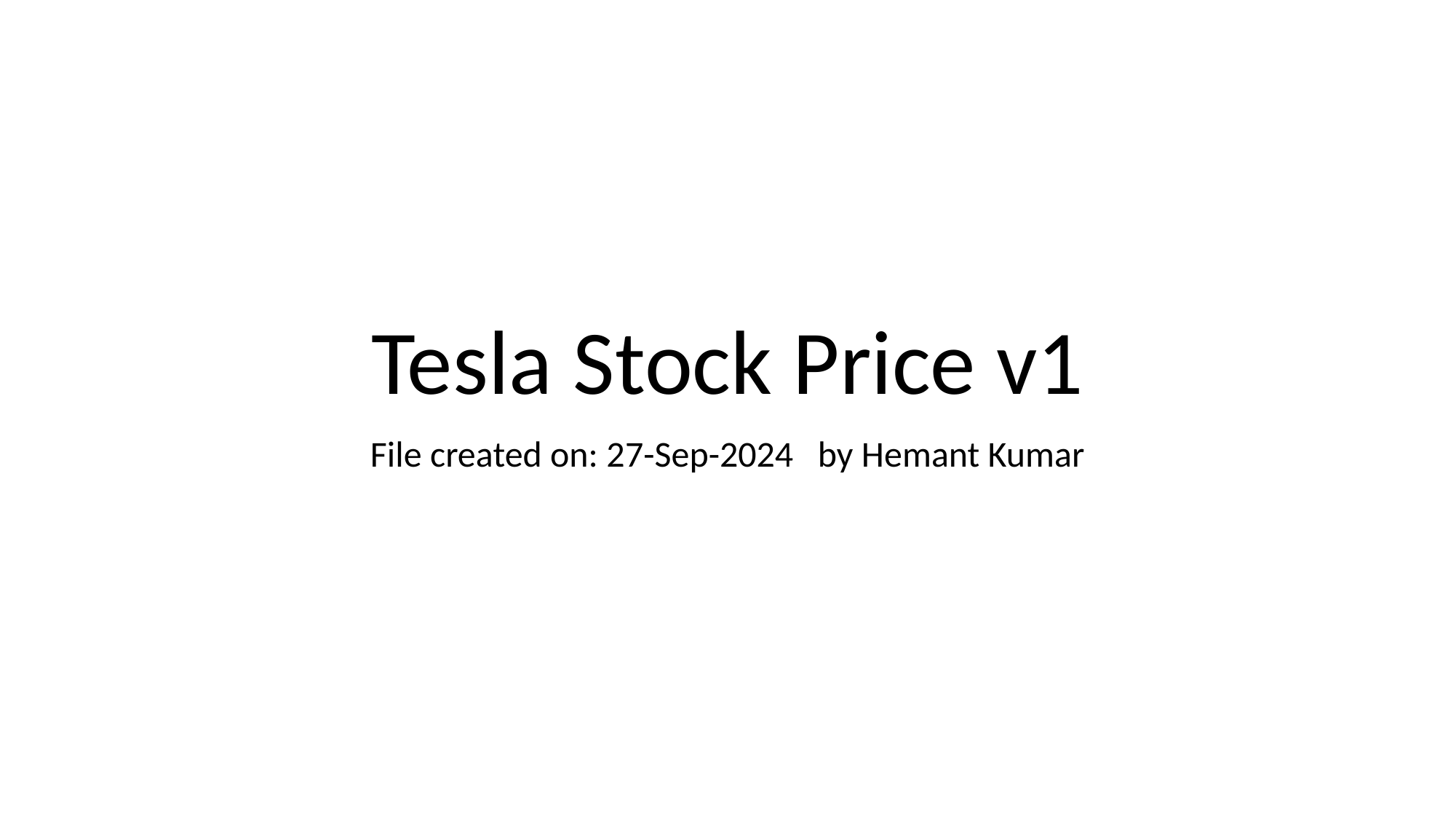

# Tesla Stock Price v1
File created on: 27-Sep-2024   by Hemant Kumar